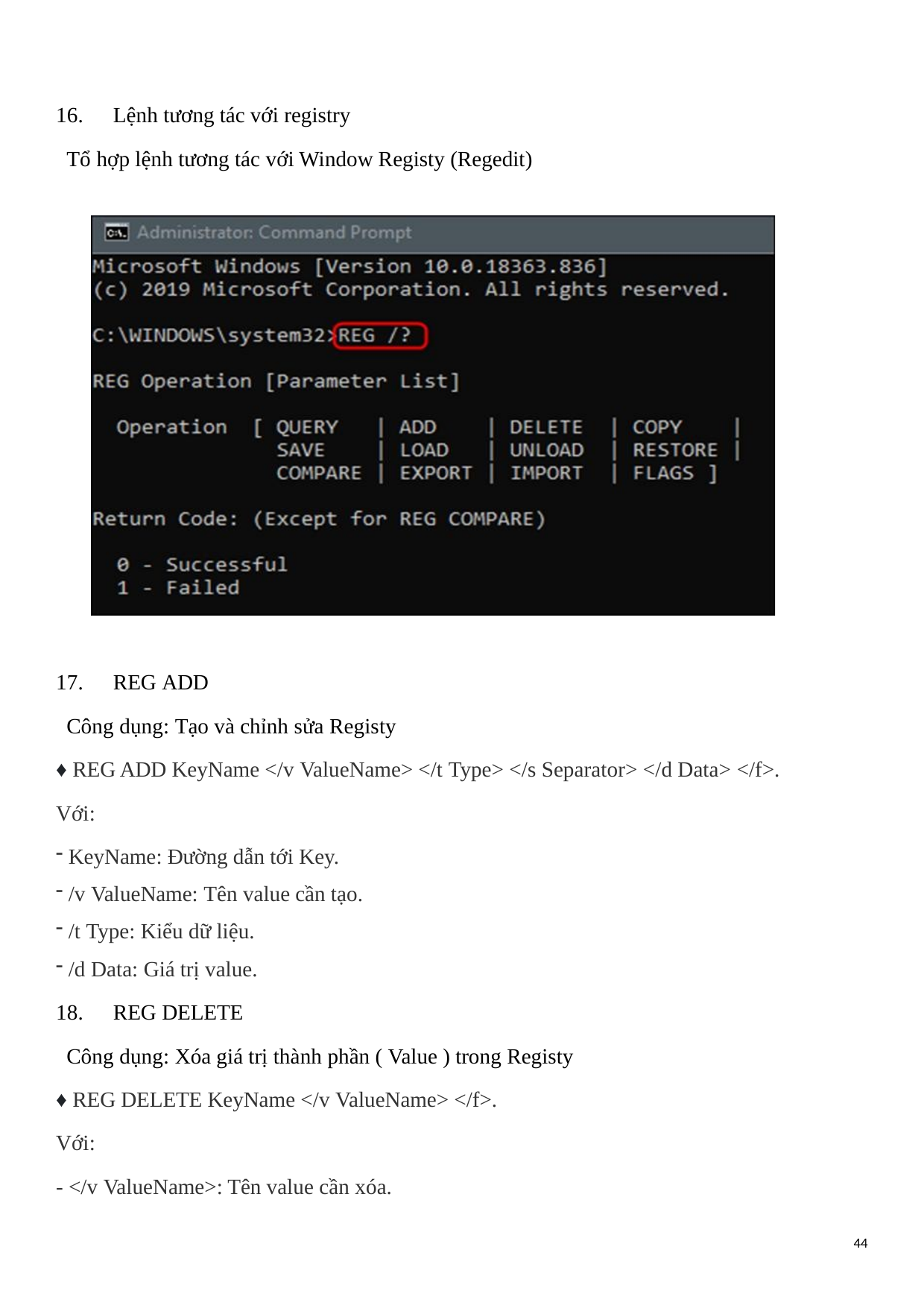

16.	Lệnh tương tác với registry
Tổ hợp lệnh tương tác với Window Registy (Regedit)

17.	REG ADD
Công dụng: Tạo và chỉnh sửa Registy
♦ REG ADD KeyName </v ValueName> </t Type> </s Separator> </d Data> </f>.  Với:
KeyName: Đường dẫn tới Key.
/v ValueName: Tên value cần tạo.
/t Type: Kiểu dữ liệu.
/d Data: Giá trị value.
18.	REG DELETE
Công dụng: Xóa giá trị thành phần ( Value ) trong Registy
♦ REG DELETE KeyName </v ValueName> </f>.  Với:
- </v ValueName>: Tên value cần xóa.
44